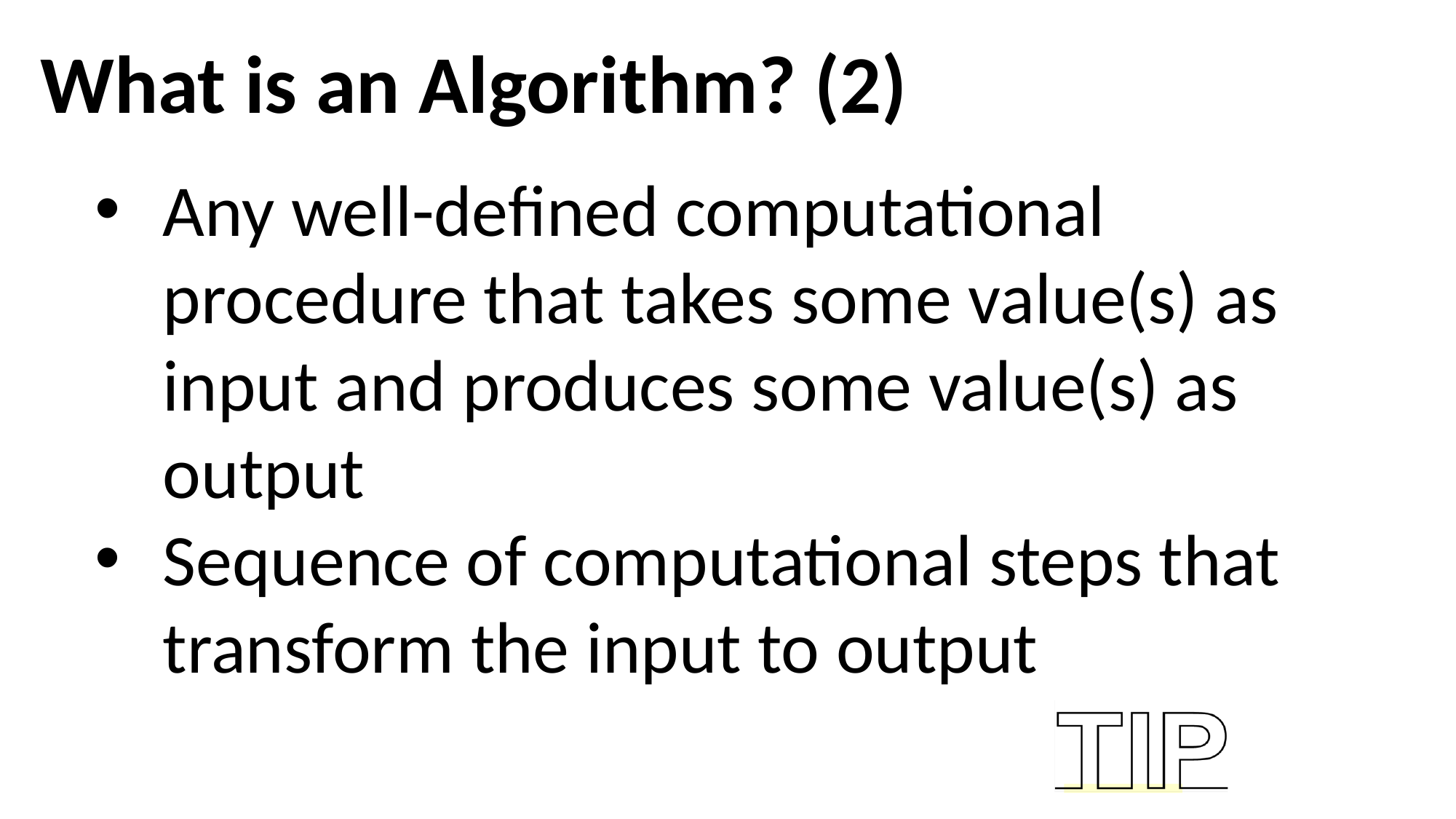

What is an Algorithm? (2)
Any well-defined computational procedure that takes some value(s) as input and produces some value(s) as output
Sequence of computational steps that transform the input to output